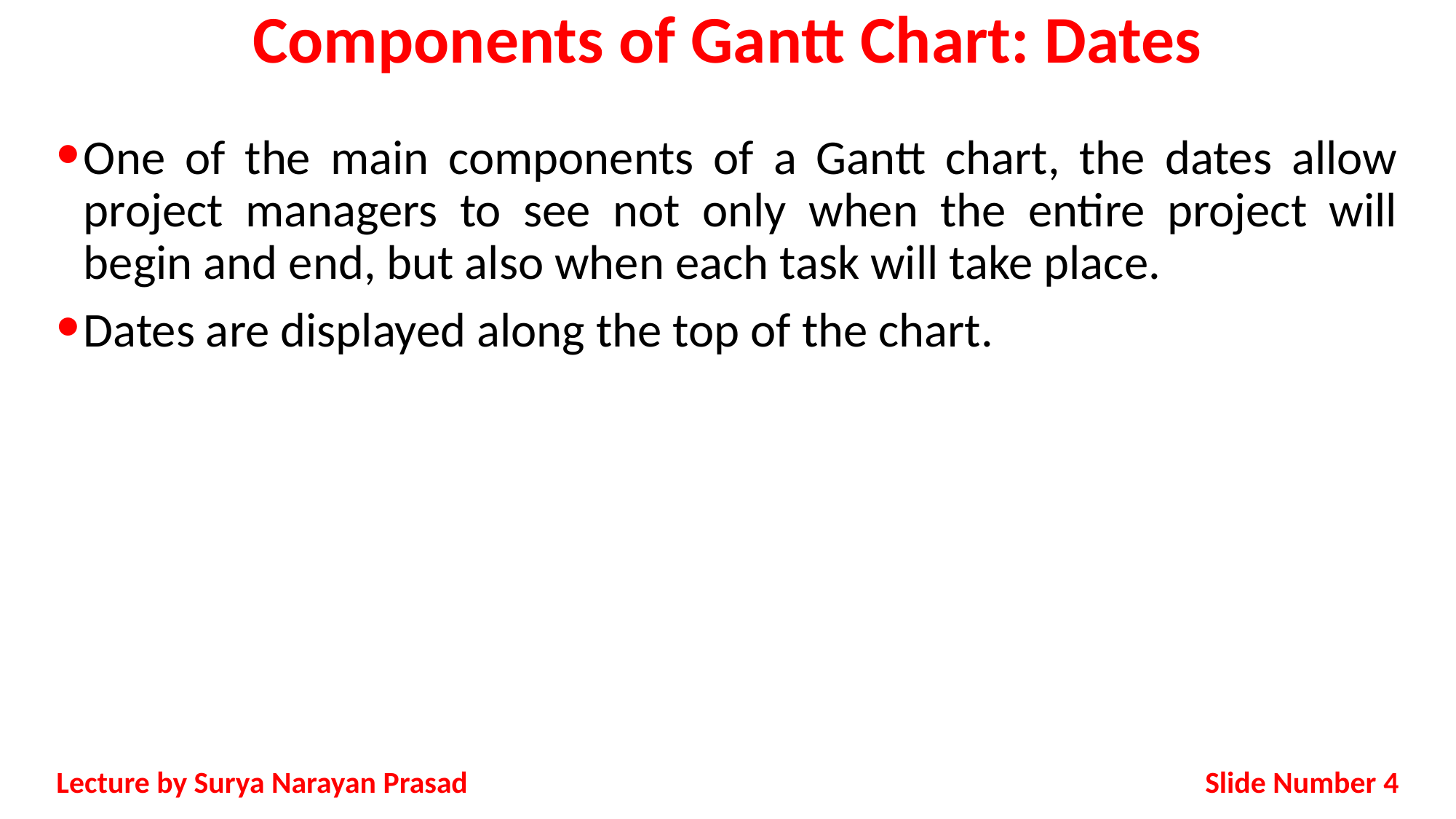

# Components of Gantt Chart: Dates
One of the main components of a Gantt chart, the dates allow project managers to see not only when the entire project will begin and end, but also when each task will take place.
Dates are displayed along the top of the chart.
Slide Number 4
Lecture by Surya Narayan Prasad